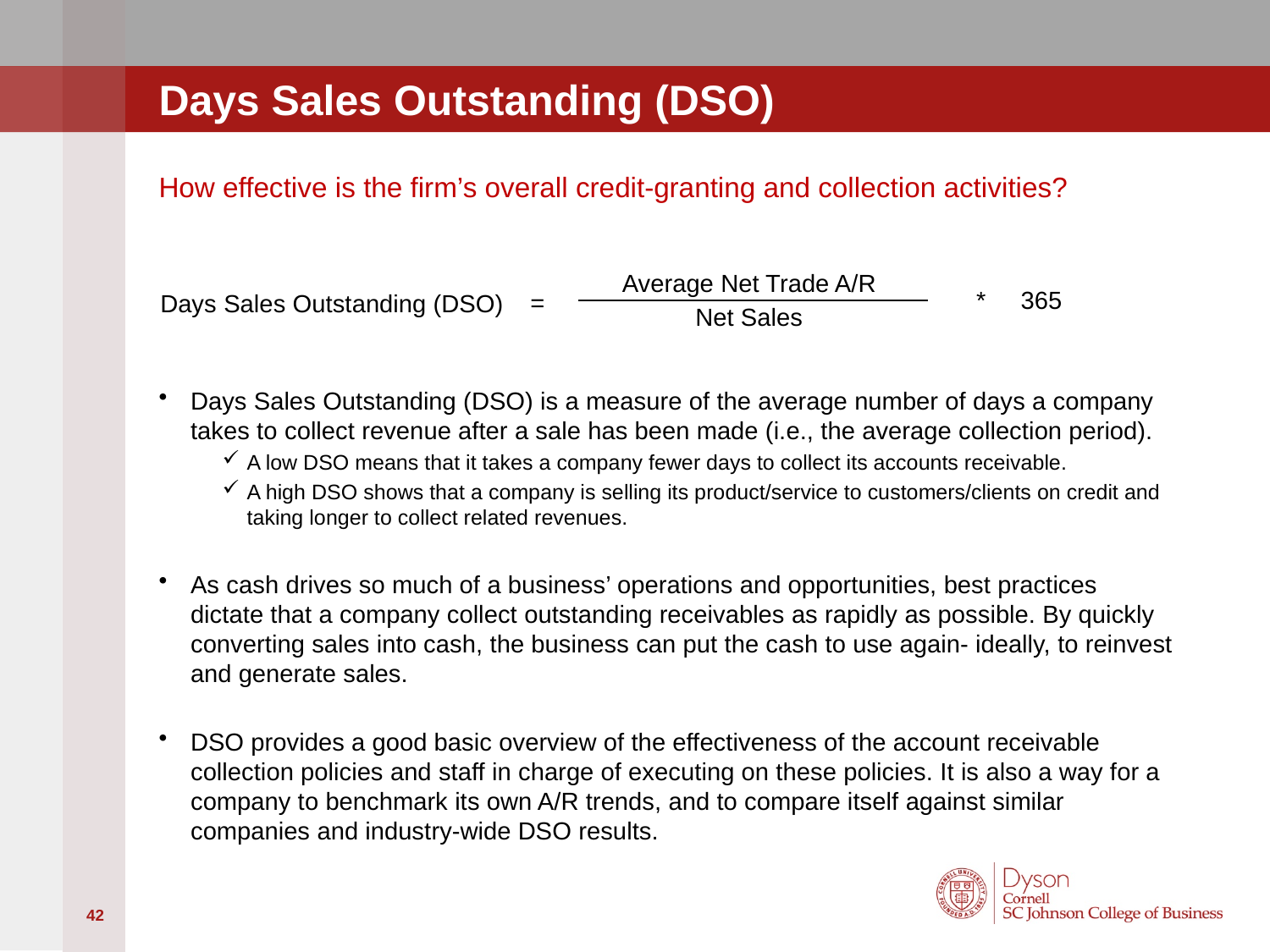

# Days Sales Outstanding (DSO)
How effective is the firm’s overall credit-granting and collection activities?

Days Sales Outstanding (DSO) is a measure of the average number of days a company takes to collect revenue after a sale has been made (i.e., the average collection period).
A low DSO means that it takes a company fewer days to collect its accounts receivable.
A high DSO shows that a company is selling its product/service to customers/clients on credit and taking longer to collect related revenues.

As cash drives so much of a business’ operations and opportunities, best practices dictate that a company collect outstanding receivables as rapidly as possible. By quickly converting sales into cash, the business can put the cash to use again- ideally, to reinvest and generate sales.

DSO provides a good basic overview of the effectiveness of the account receivable collection policies and staff in charge of executing on these policies. It is also a way for a company to benchmark its own A/R trends, and to compare itself against similar companies and industry-wide DSO results.

Average Net Trade A/R
Net Sales
=
*     365
Days Sales Outstanding (DSO)
42